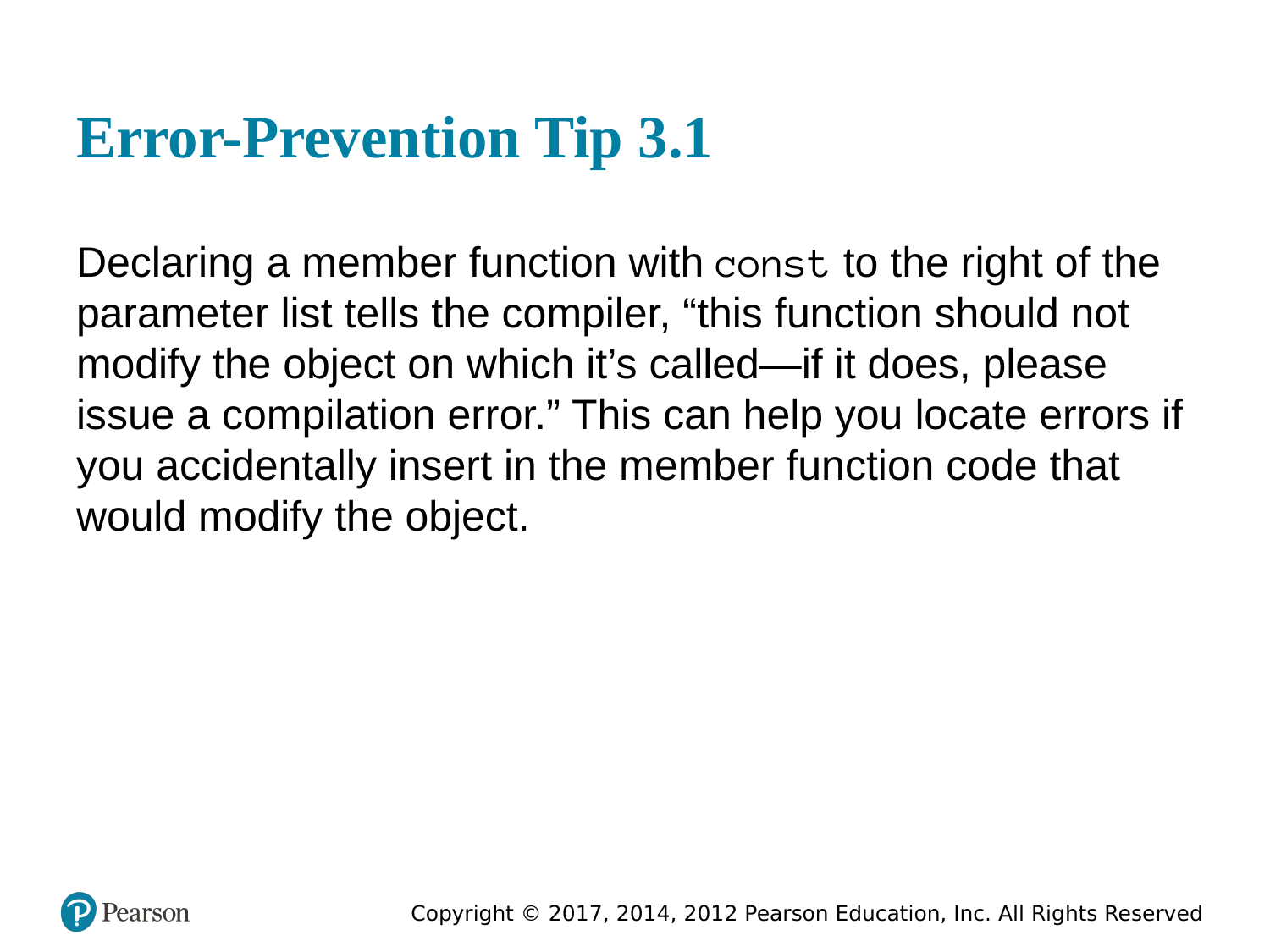

# Error-Prevention Tip 3.1
Declaring a member function with const to the right of the parameter list tells the compiler, “this function should not modify the object on which it’s called—if it does, please issue a compilation error.” This can help you locate errors if you accidentally insert in the member function code that would modify the object.